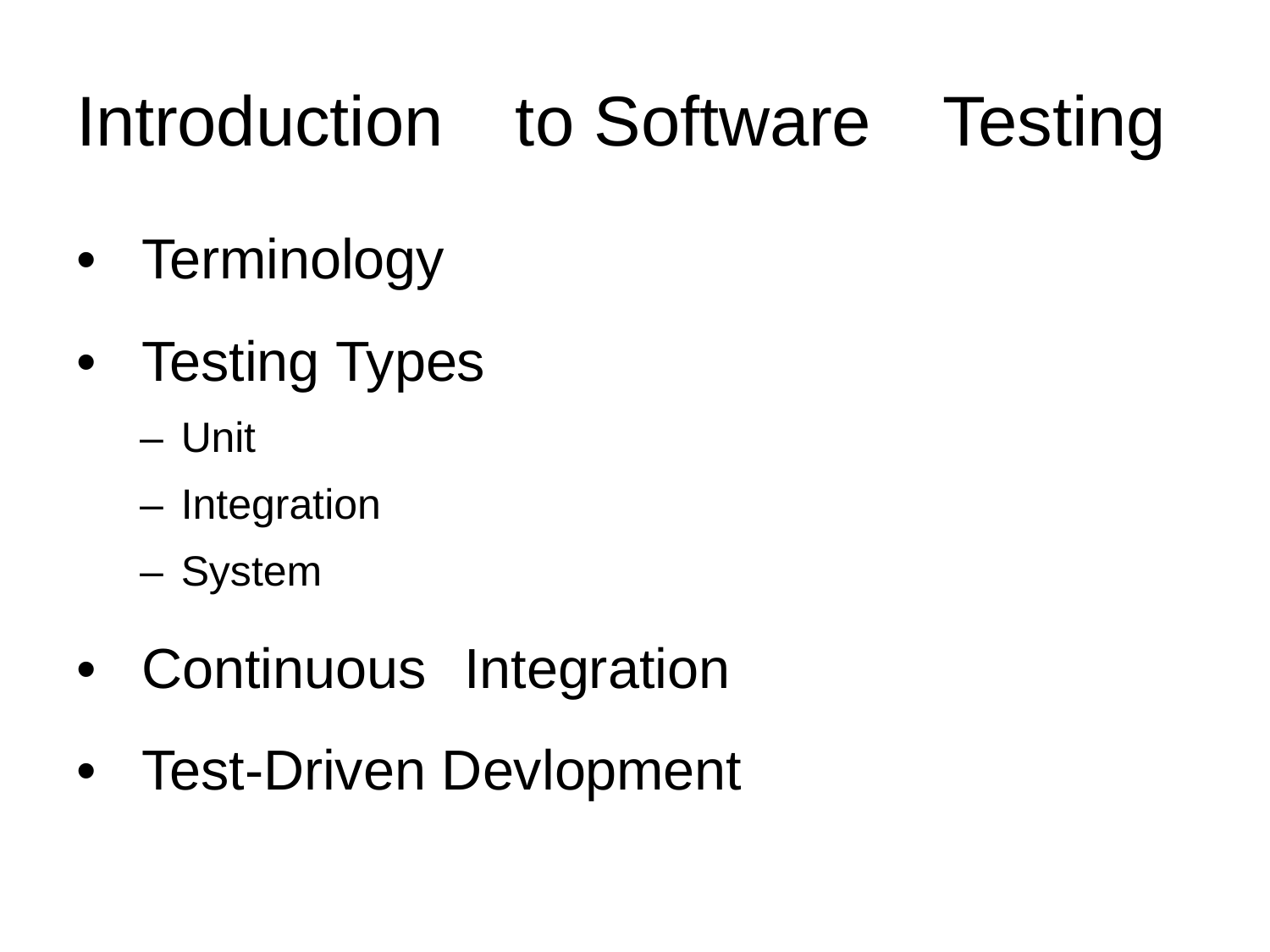

# Introduction	to Software	Testing
• 	Terminology
• 	Testing Types
–  Unit
–  Integration
–  System
• 	Continuous	Integration
• 	Test-Driven Devlopment